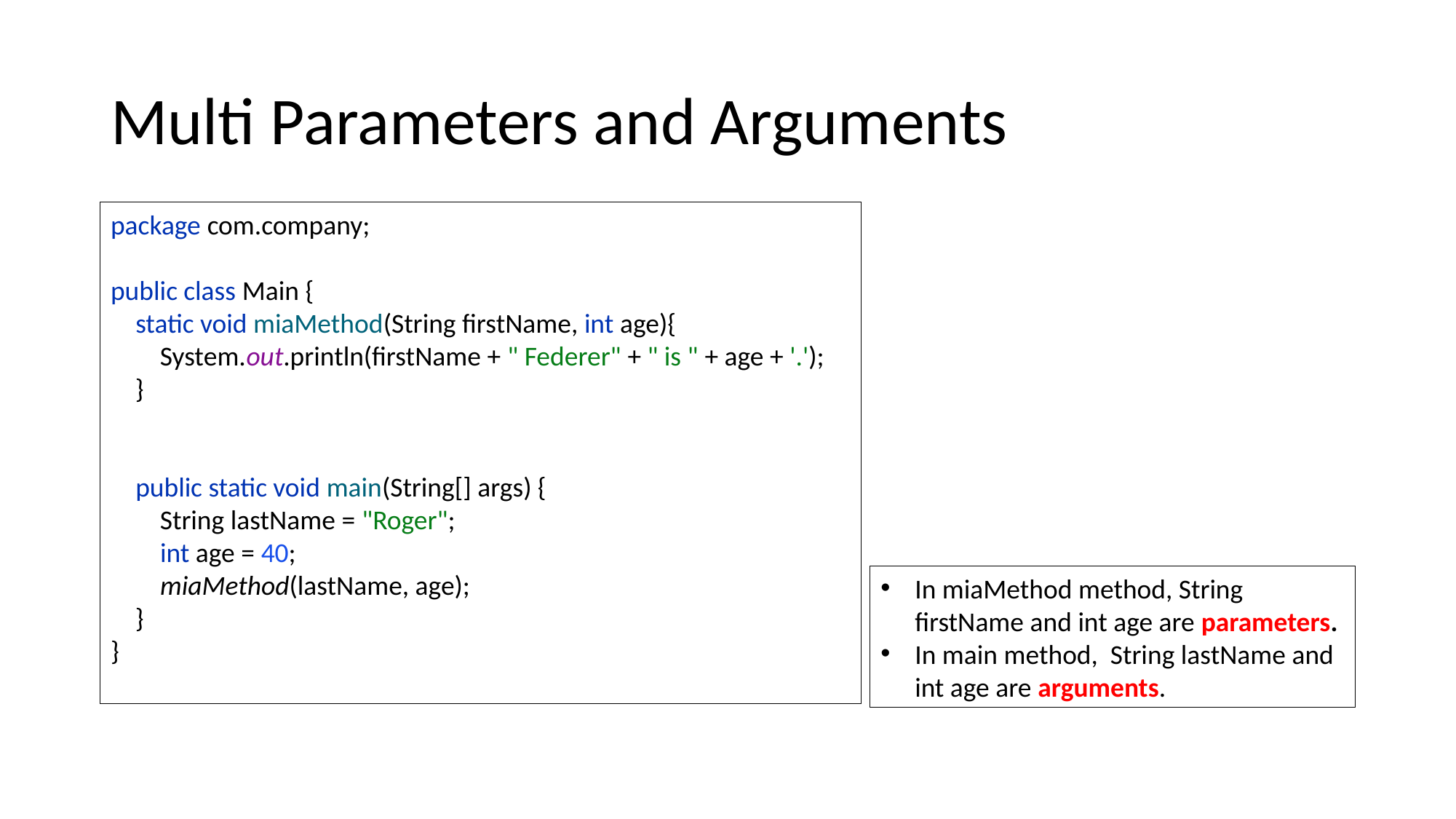

# Multi Parameters and Arguments
package com.company;
public class Main {
    static void miaMethod(String firstName, int age){
        System.out.println(firstName + " Federer" + " is " + age + '.');
    }
    public static void main(String[] args) {
        String lastName = "Roger";
        int age = 40;
        miaMethod(lastName, age);
    }
}
In miaMethod method, String firstName and int age are parameters.
In main method,  String lastName and int age are arguments.